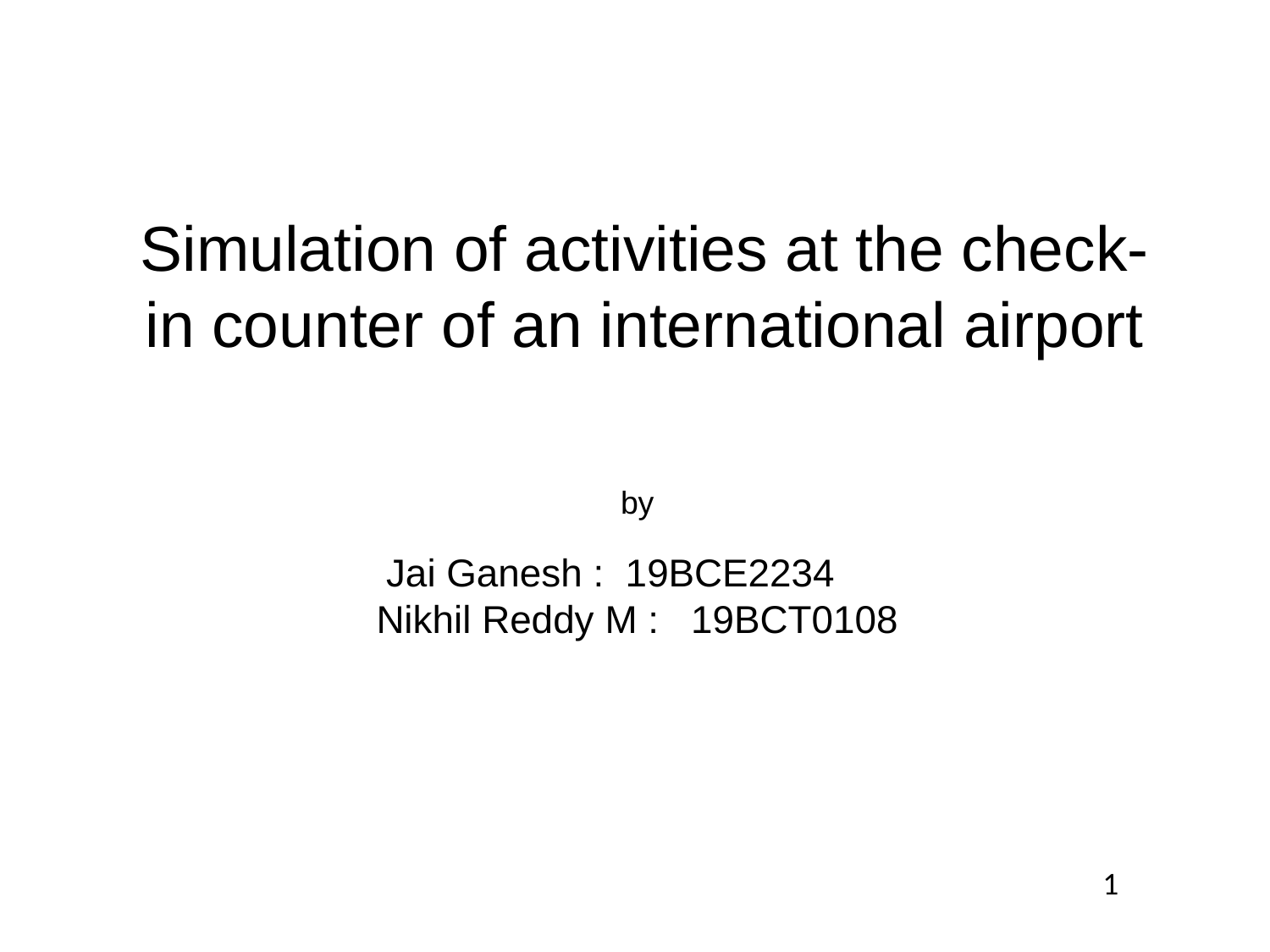

Simulation of activities at the check-in counter of an international airport

by

Jai Ganesh :  19BCE2234
Nikhil Reddy M :   19BCT0108
1